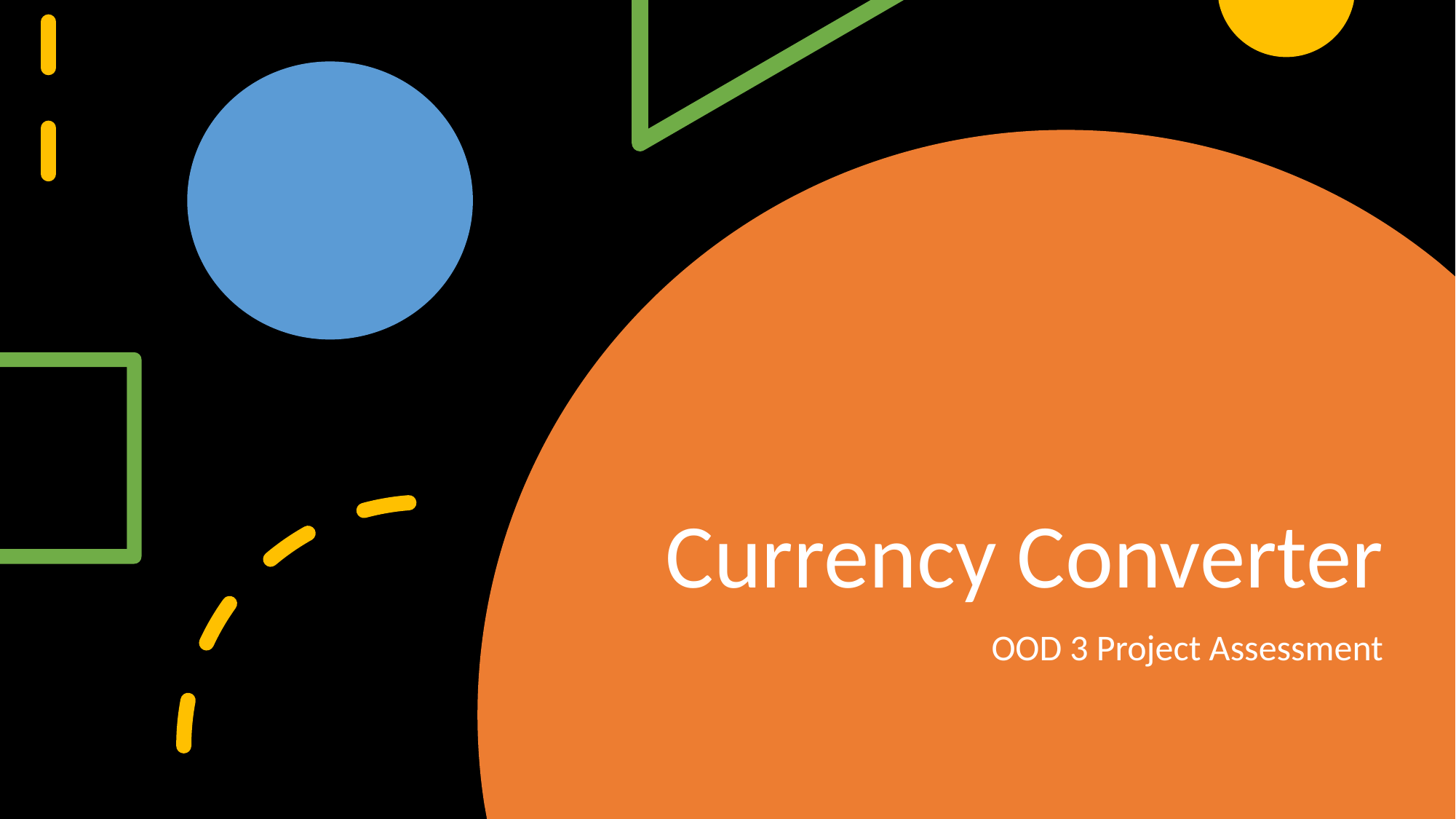

# Currency Converter

OOD 3 Project Assessment